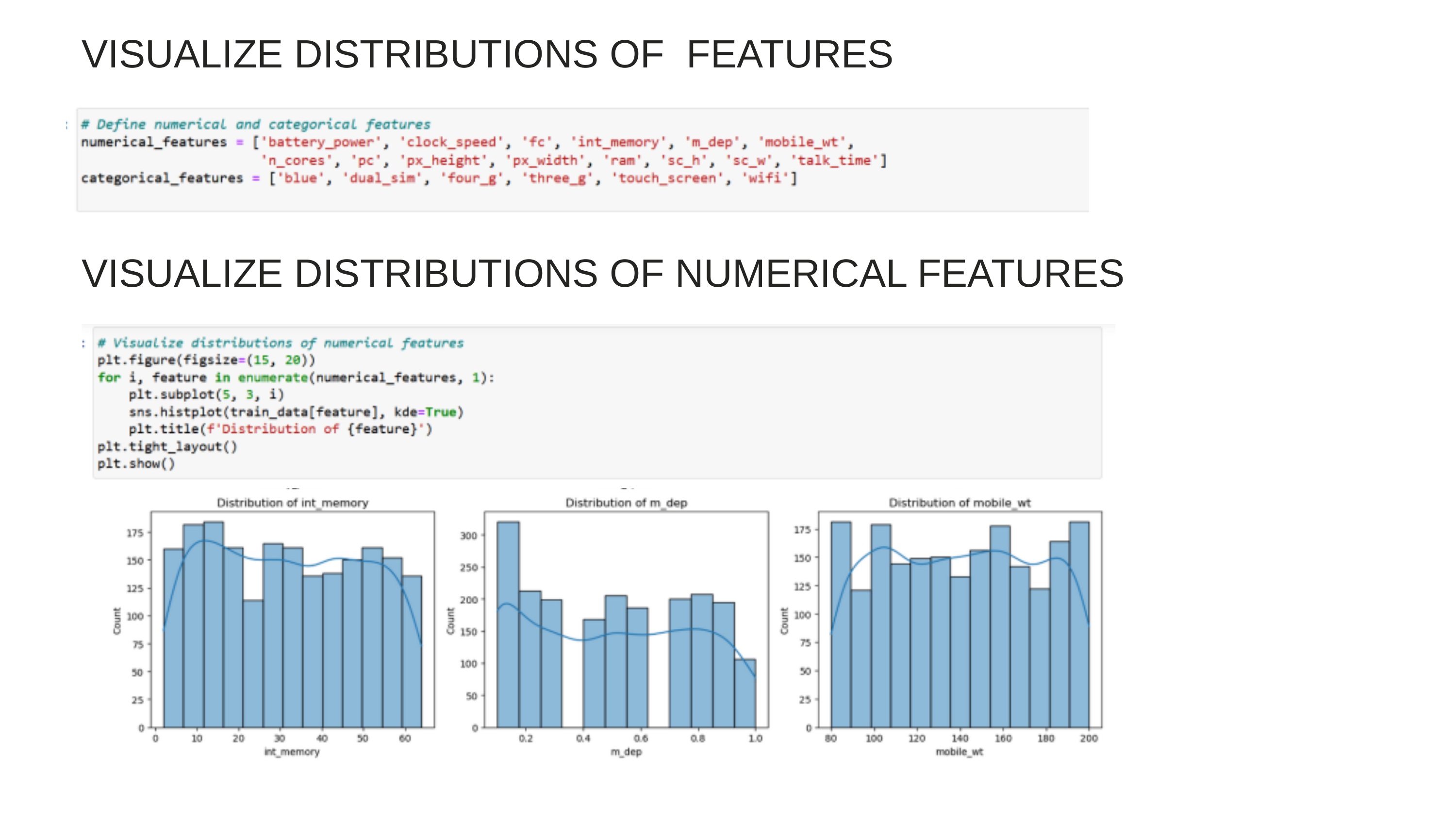

VISUALIZE DISTRIBUTIONS OF  FEATURES

VISUALIZE DISTRIBUTIONS OF NUMERICAL FEATURES